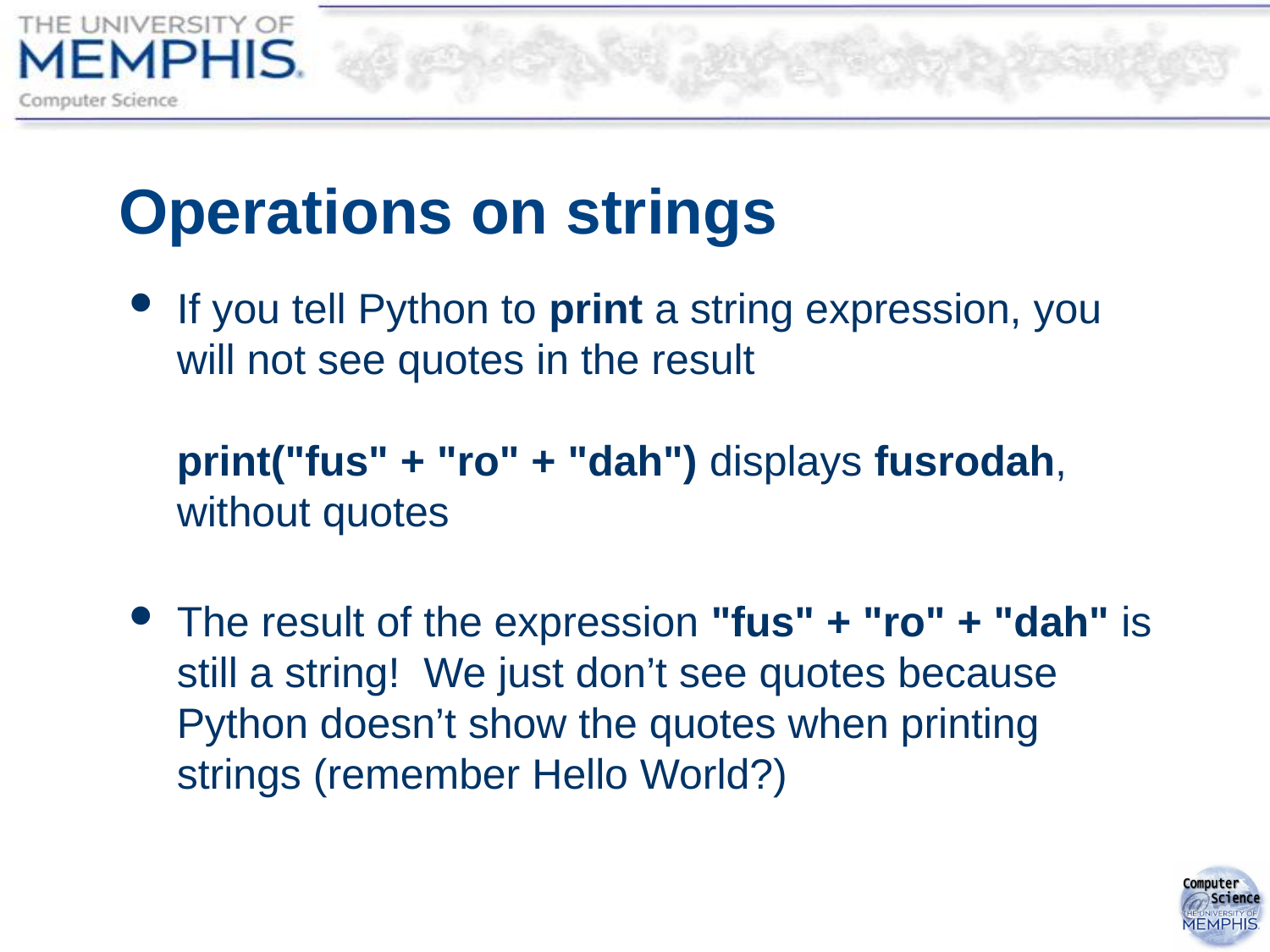

# Operations on strings
If you tell Python to print a string expression, you will not see quotes in the result
print("fus" + "ro" + "dah") displays fusrodah, without quotes
The result of the expression "fus" + "ro" + "dah" is still a string!  We just don’t see quotes because Python doesn’t show the quotes when printing strings (remember Hello World?)